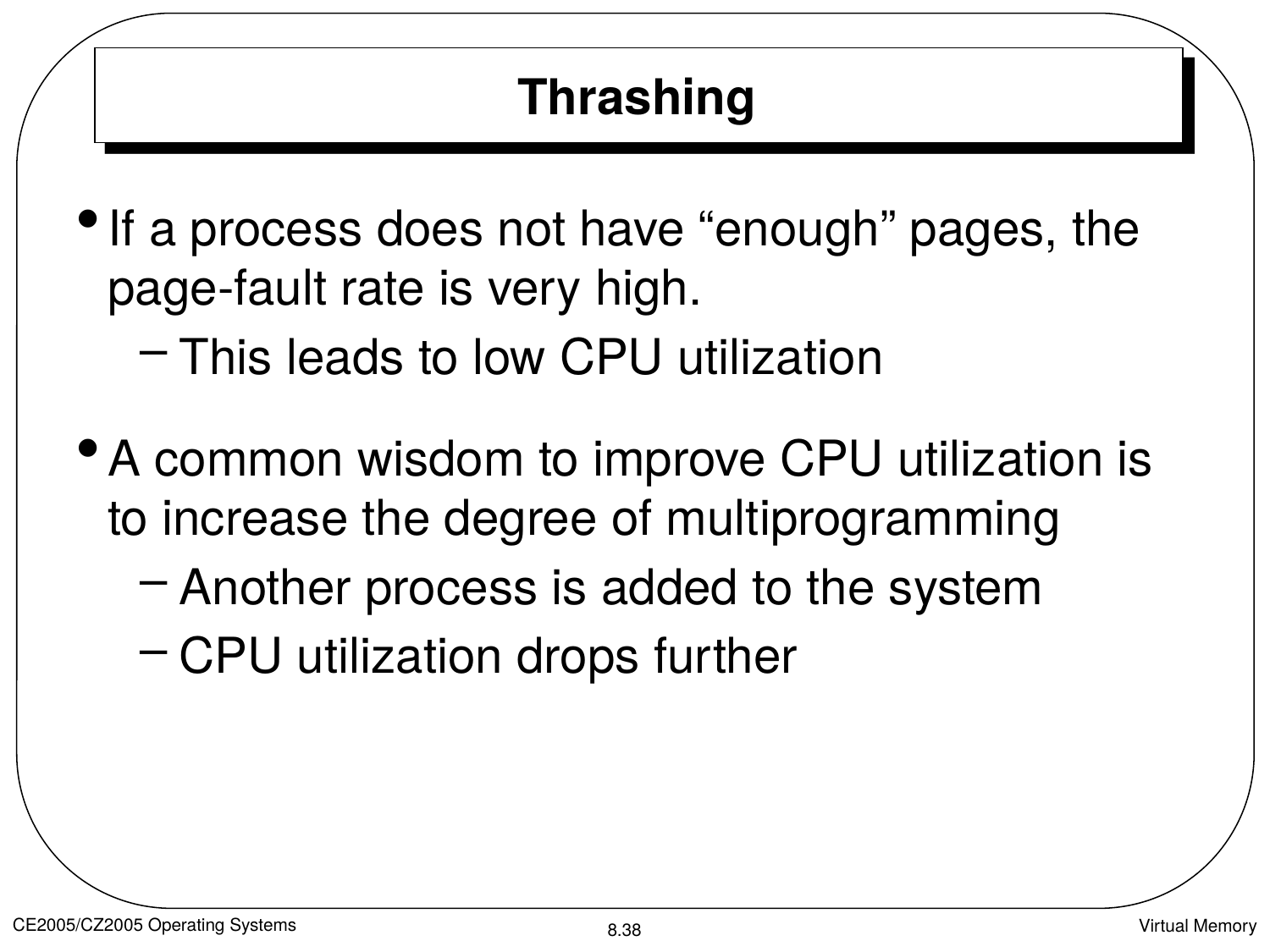

# Thrashing
If a process does not have “enough” pages, the page-fault rate is very high.
This leads to low CPU utilization
A common wisdom to improve CPU utilization is to increase the degree of multiprogramming
Another process is added to the system
CPU utilization drops further